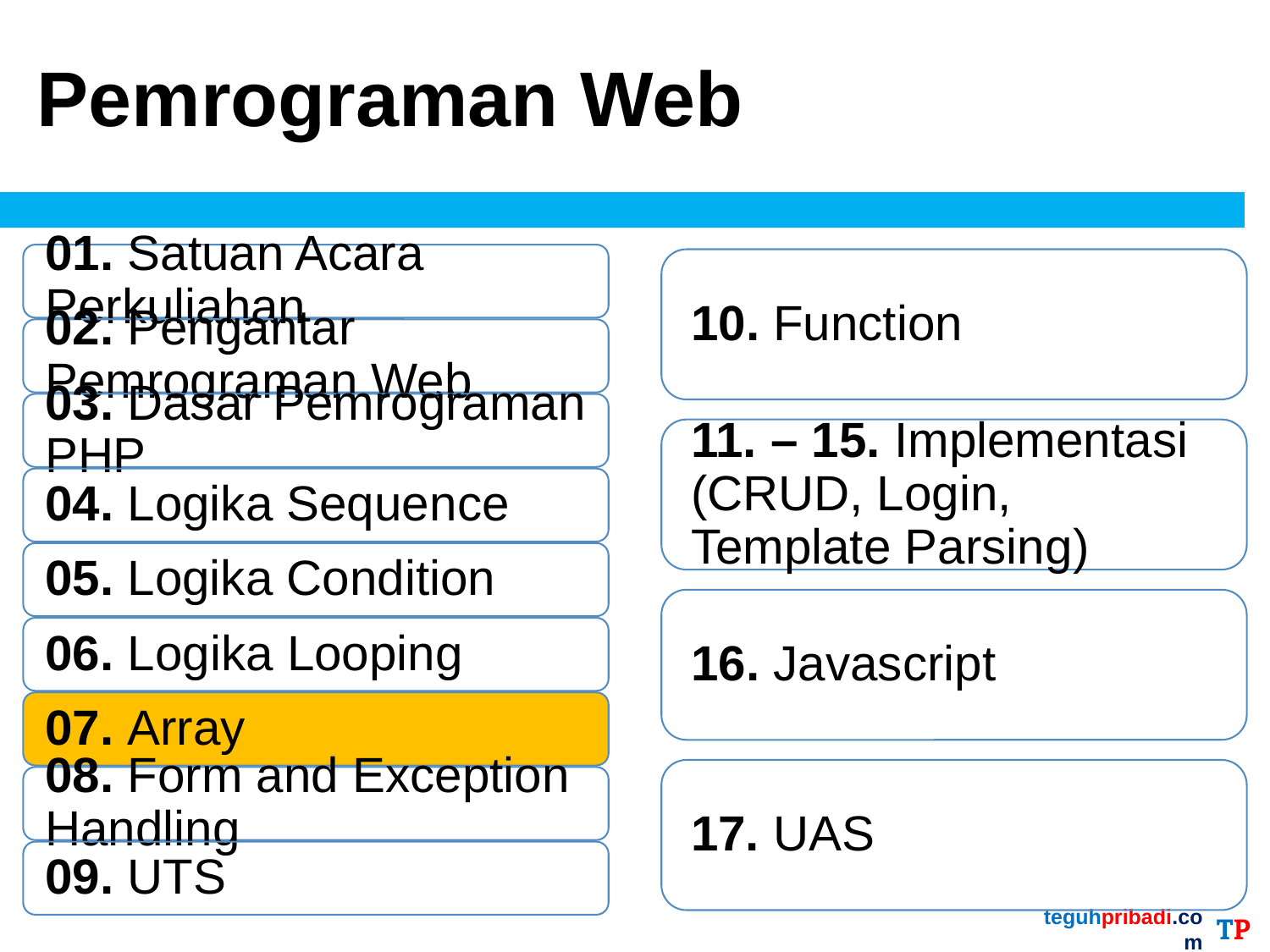

# Pemrograman Web
01. Satuan Acara Perkuliahan
02. Pengantar Pemrograman Web
03. Dasar Pemrograman PHP
04. Logika Sequence
05. Logika Condition
06. Logika Looping
07. Array
08. Form and Exception Handling
09. UTS
10. Function
11. – 15. Implementasi (CRUD, Login, Template Parsing)
16. Javascript
17. UAS